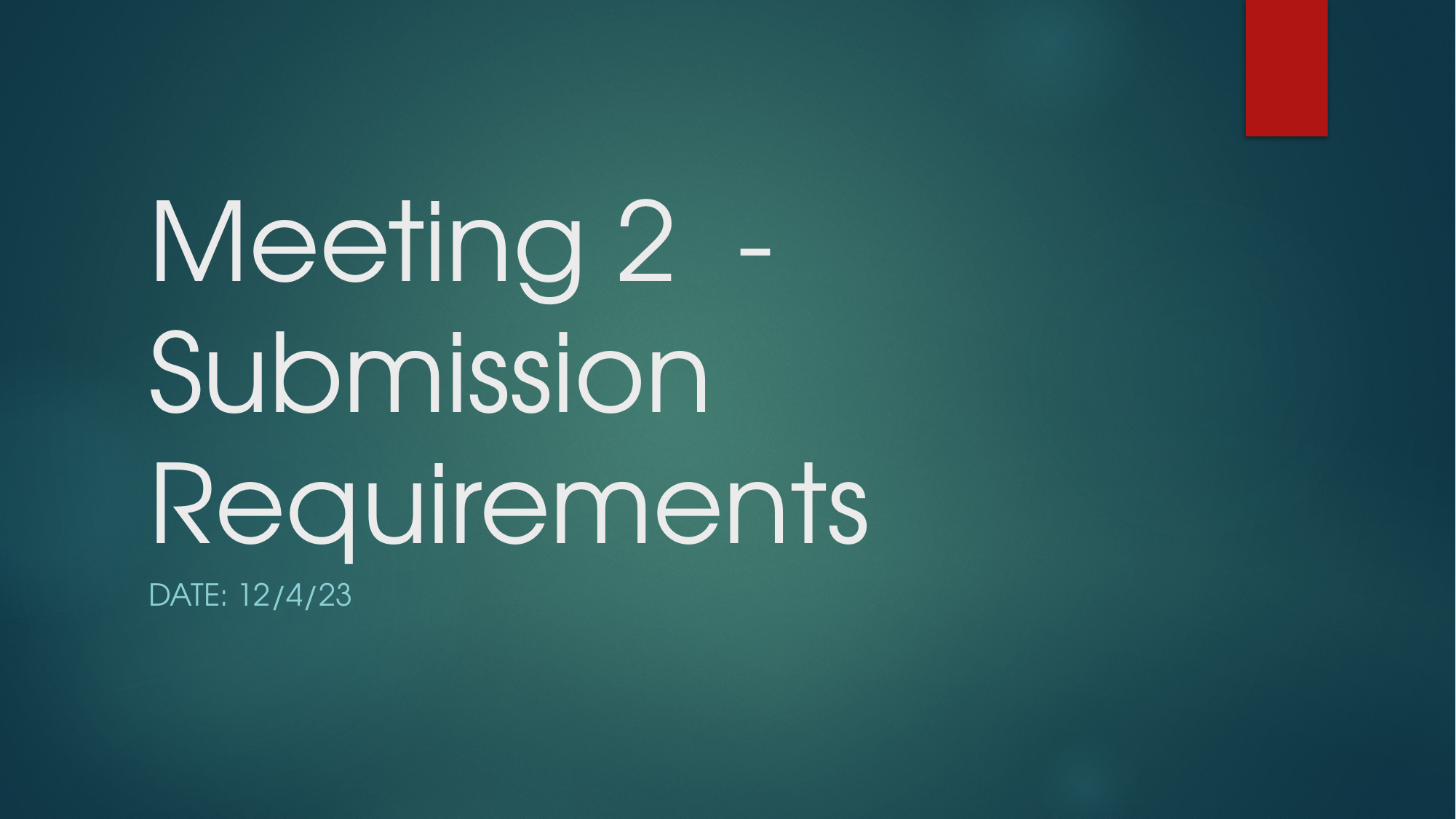

# Meeting 2  - Submission Requirements
Date: 12/4/23